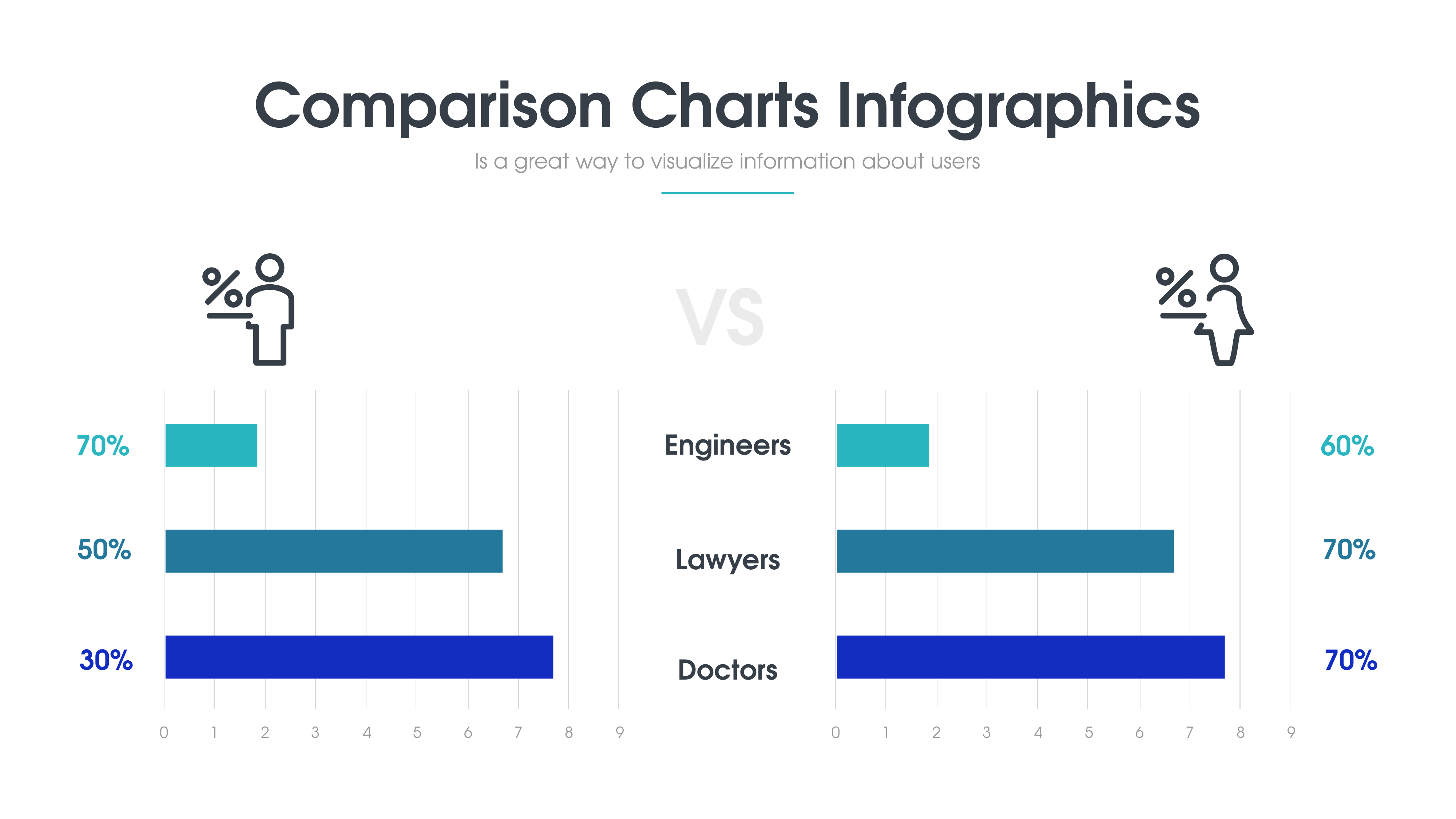

Comparison Charts Infographics
Is a great way to visualize information about users

VS

0
1
2
3
4
5
6
7
8
9

0
1
2
3
4
5
6
7
8
9
Engineers
70%
60%
50%
70%
Lawyers
30%
70%
Doctors